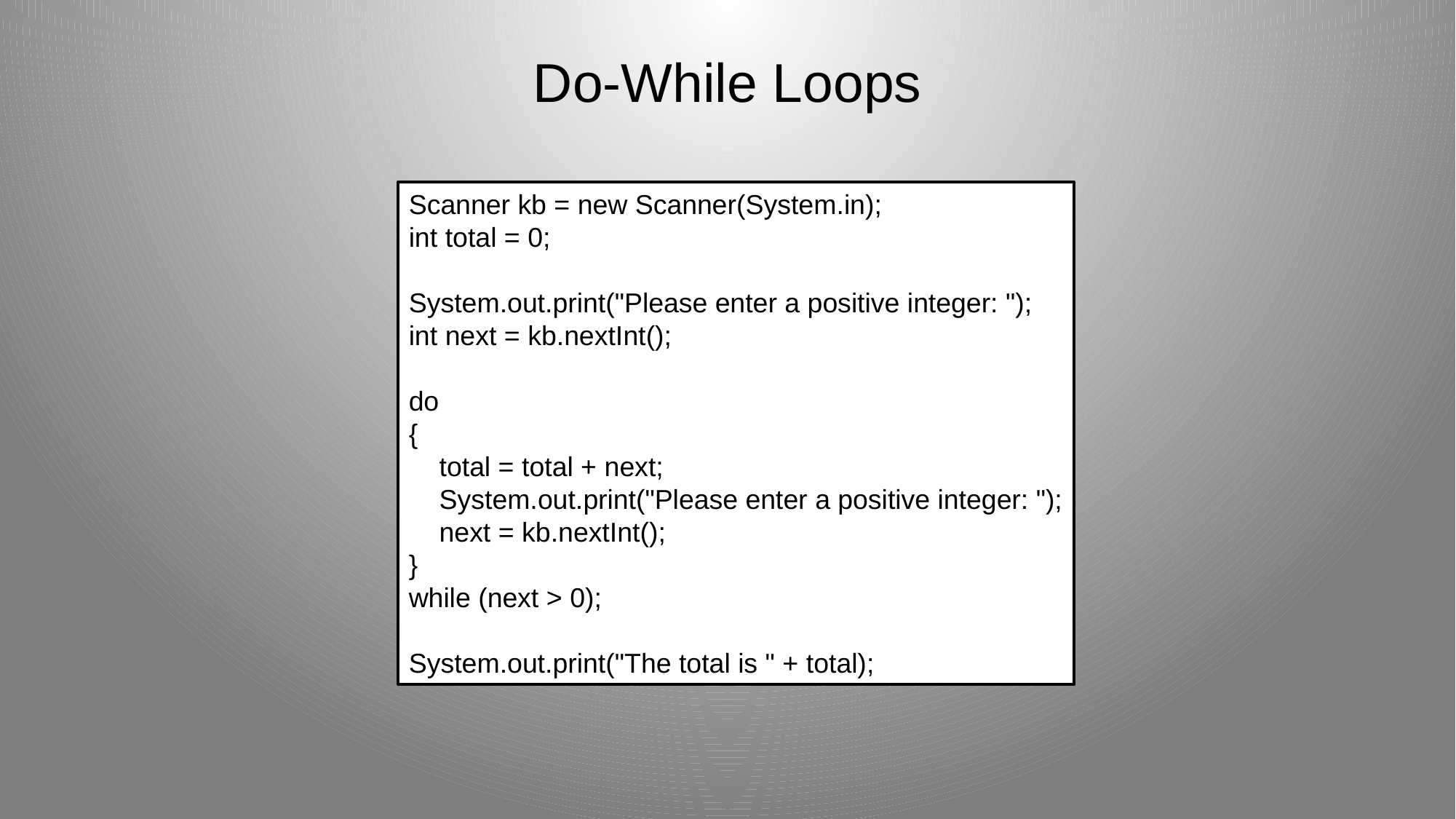

# Do-While Loops
Scanner kb = new Scanner(System.in);
int total = 0;
System.out.print("Please enter a positive integer: ");
int next = kb.nextInt();
do
{
    total = total + next;
    System.out.print("Please enter a positive integer: ");
    next = kb.nextInt();
}
while (next > 0);
System.out.print("The total is " + total);